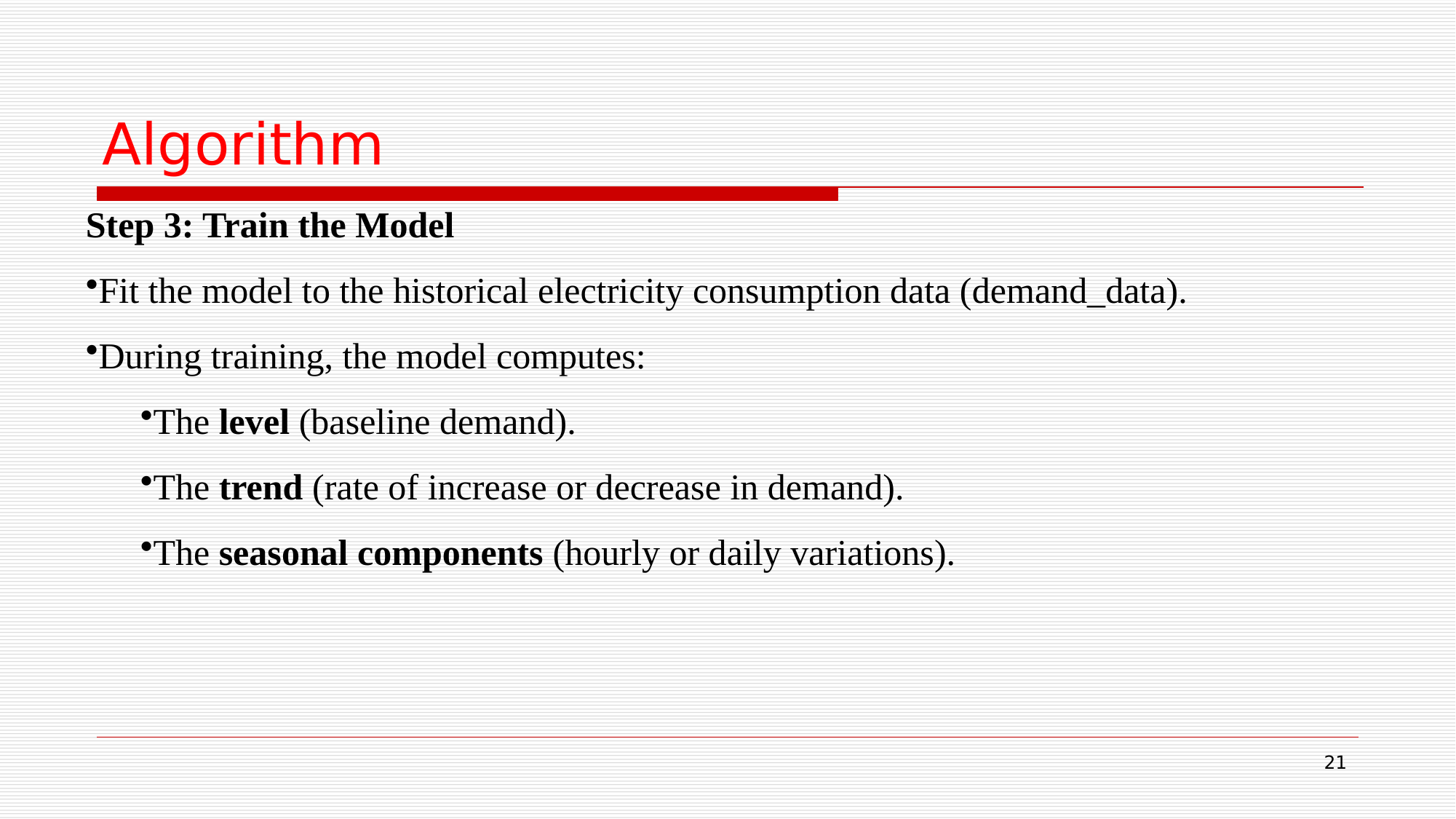

# Algorithm

Step 3: Train the Model
Fit the model to the historical electricity consumption data (demand_data).
During training, the model computes:
The level (baseline demand).
The trend (rate of increase or decrease in demand).
The seasonal components (hourly or daily variations).

21